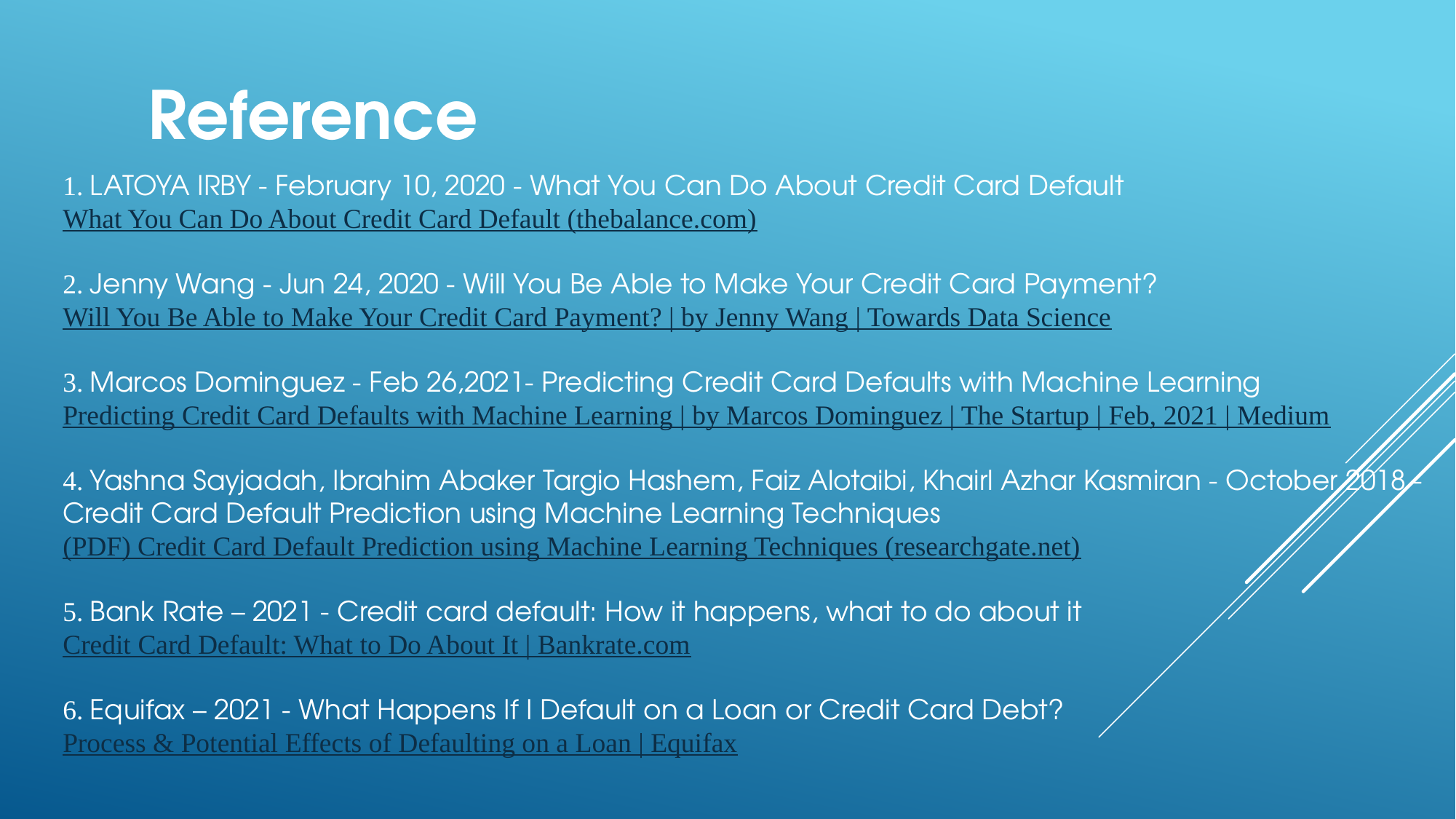

Reference
1. LATOYA IRBY - February 10, 2020 - What You Can Do About Credit Card Default
What You Can Do About Credit Card Default (thebalance.com)

2. Jenny Wang - Jun 24, 2020 - Will You Be Able to Make Your Credit Card Payment?
Will You Be Able to Make Your Credit Card Payment? | by Jenny Wang | Towards Data Science

3. Marcos Dominguez - Feb 26,2021- Predicting Credit Card Defaults with Machine Learning
Predicting Credit Card Defaults with Machine Learning | by Marcos Dominguez | The Startup | Feb, 2021 | Medium

4. Yashna Sayjadah, Ibrahim Abaker Targio Hashem, Faiz Alotaibi, Khairl Azhar Kasmiran - October 2018 - Credit Card Default Prediction using Machine Learning Techniques
(PDF) Credit Card Default Prediction using Machine Learning Techniques (researchgate.net)

5. Bank Rate – 2021 - Credit card default: How it happens, what to do about it
Credit Card Default: What to Do About It | Bankrate.com

6. Equifax – 2021 - What Happens If I Default on a Loan or Credit Card Debt?
Process & Potential Effects of Defaulting on a Loan | Equifax